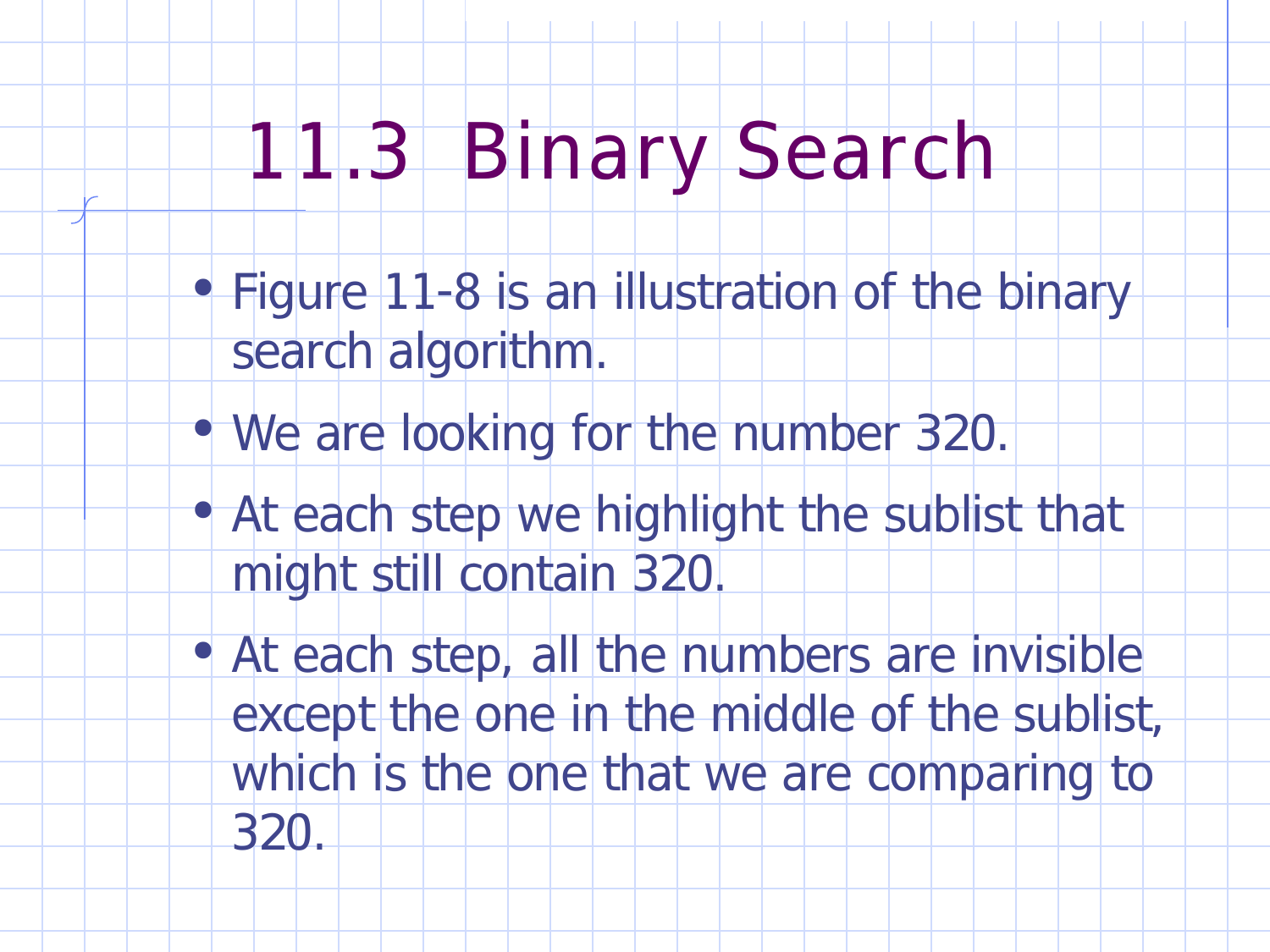

# 11.3  Binary Search
Figure 11-8 is an illustration of the binary search algorithm.

We are looking for the number 320.

At each step we highlight the sublist that might still contain 320.

At each step, all the numbers are invisible except the one in the middle of the sublist, which is the one that we are comparing to 320.